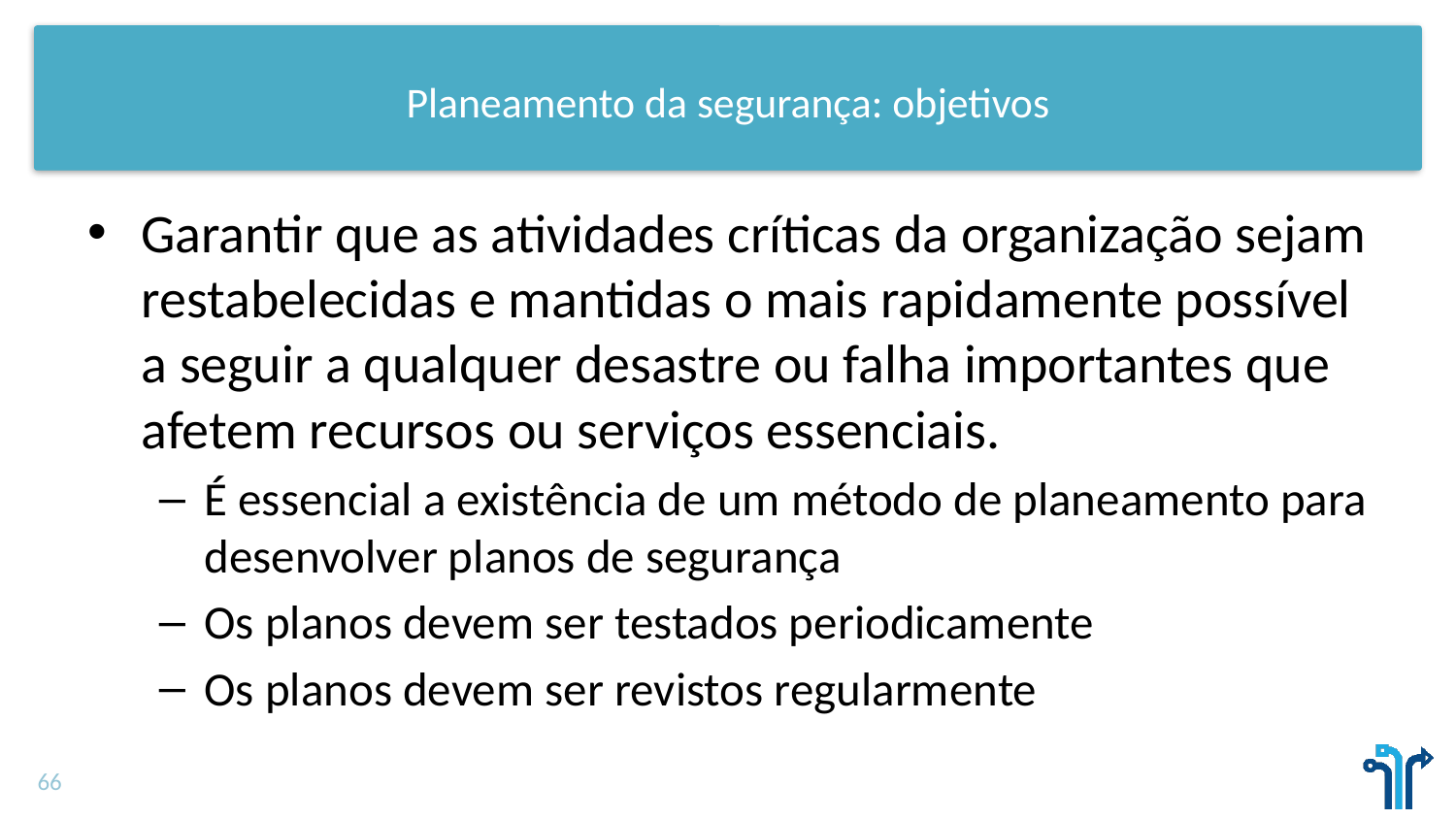

# Planeamento da segurança: objetivos
Garantir que as atividades críticas da organização sejam restabelecidas e mantidas o mais rapidamente possível a seguir a qualquer desastre ou falha importantes que afetem recursos ou serviços essenciais.
É essencial a existência de um método de planeamento para desenvolver planos de segurança
Os planos devem ser testados periodicamente
Os planos devem ser revistos regularmente
66